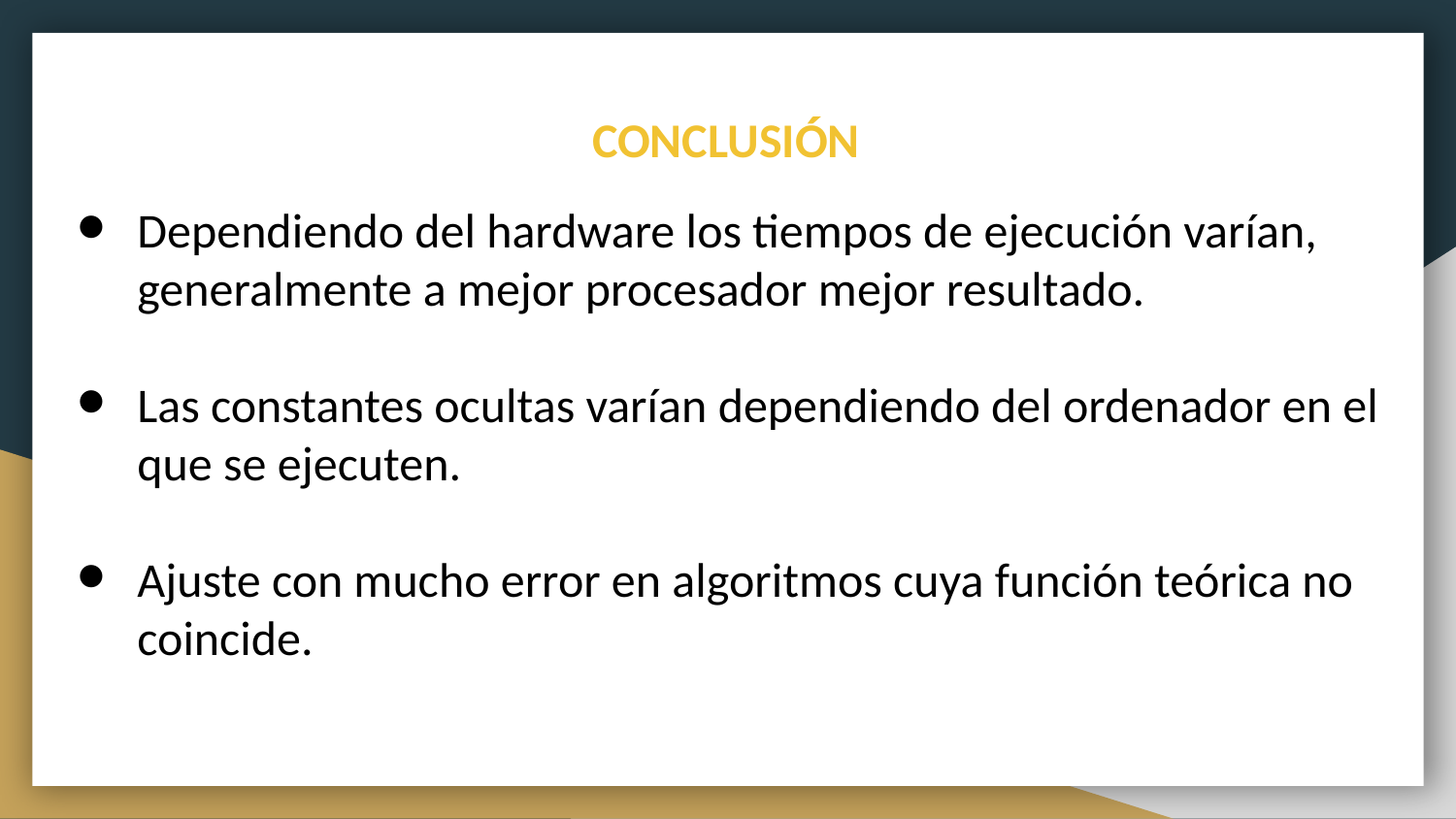

CONCLUSIÓN
Dependiendo del hardware los tiempos de ejecución varían, generalmente a mejor procesador mejor resultado.

Las constantes ocultas varían dependiendo del ordenador en el que se ejecuten.

Ajuste con mucho error en algoritmos cuya función teórica no coincide.